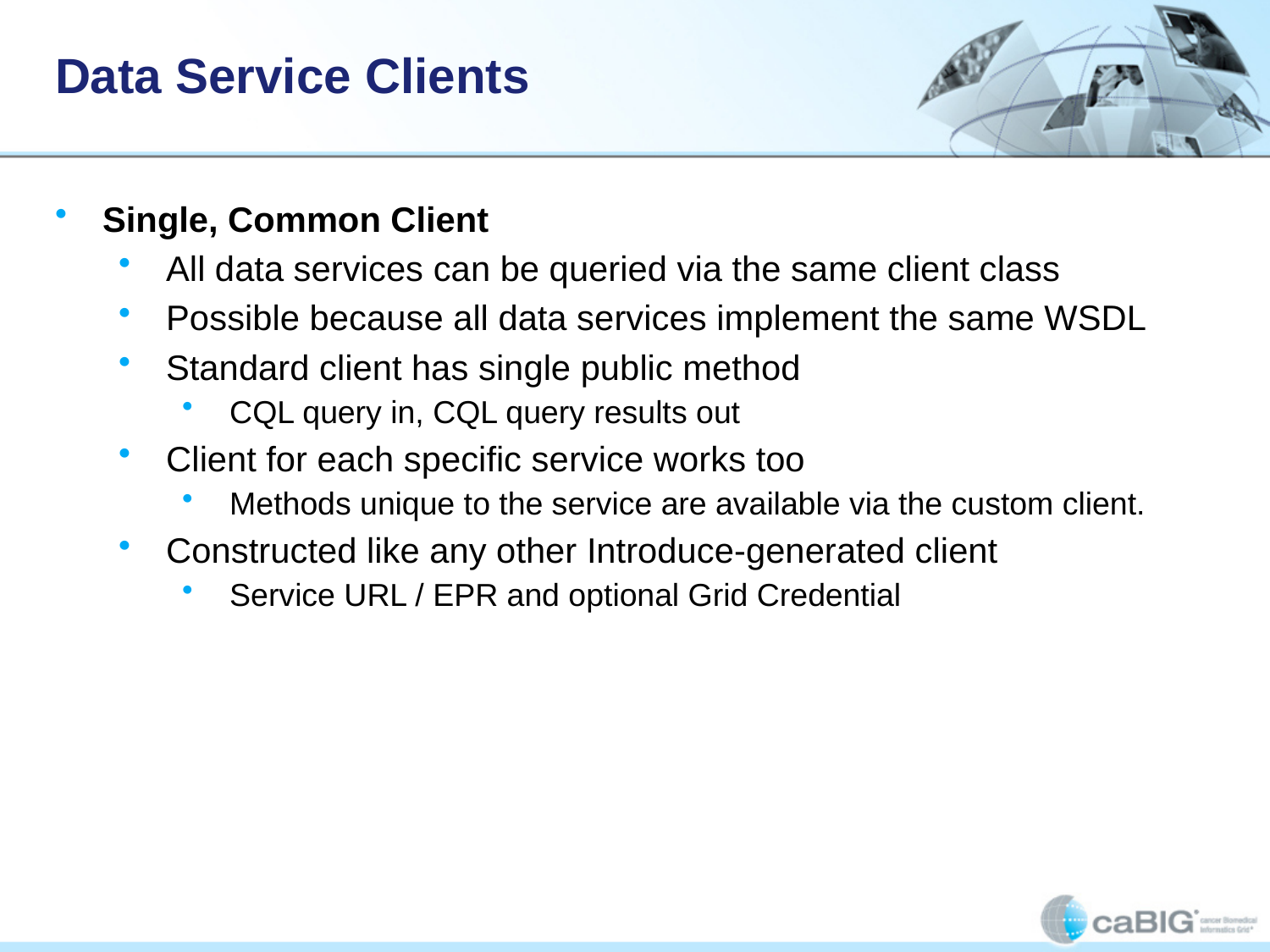

# Data Service Clients
Single, Common Client
All data services can be queried via the same client class
Possible because all data services implement the same WSDL
Standard client has single public method
CQL query in, CQL query results out
Client for each specific service works too
Methods unique to the service are available via the custom client.
Constructed like any other Introduce-generated client
Service URL / EPR and optional Grid Credential